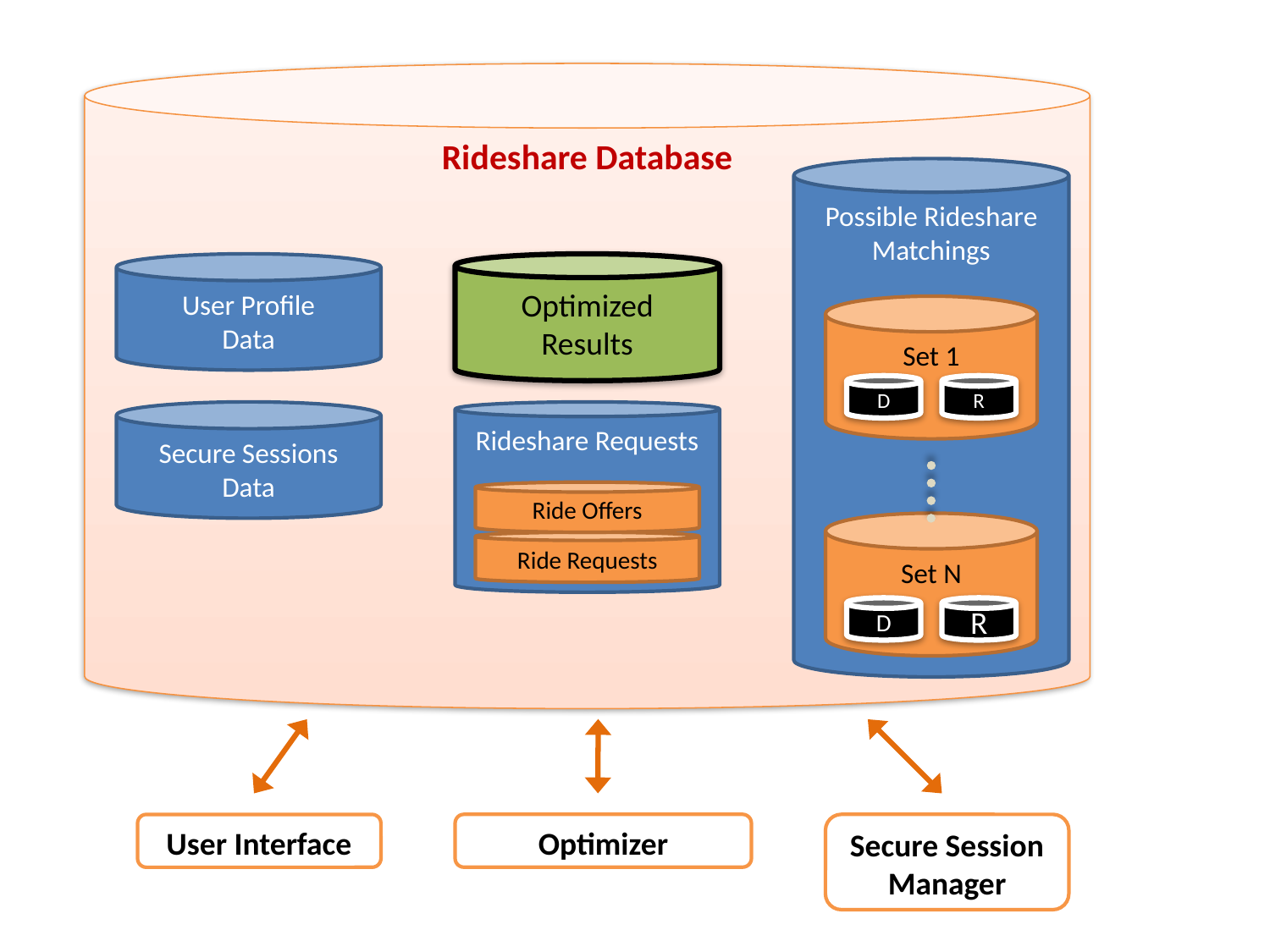

Rideshare Database
Possible Rideshare Matchings
Set 1
D
R
Set N
D
R
User Profile
Data
Optimized
Results
Secure Sessions
Data
Rideshare Requests
Ride Offers
Ride Requests
Optimizer
Secure Session Manager
User Interface